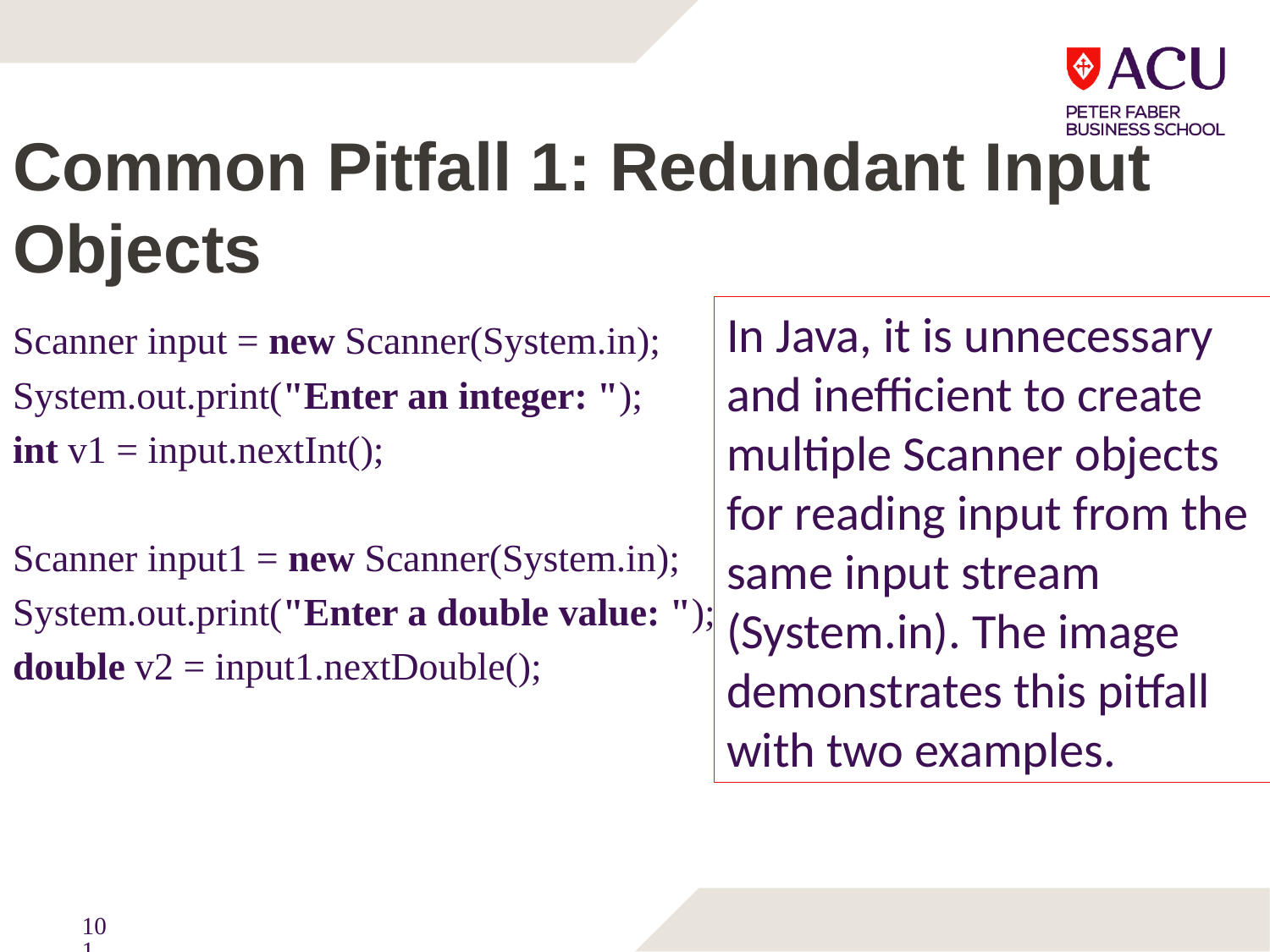

# Common Pitfall 1: Redundant Input Objects
In Java, it is unnecessary and inefficient to create multiple Scanner objects for reading input from the same input stream (System.in). The image demonstrates this pitfall with two examples.
Scanner input = new Scanner(System.in);
System.out.print("Enter an integer: ");
int v1 = input.nextInt();

Scanner input1 = new Scanner(System.in);
System.out.print("Enter a double value: ");
double v2 = input1.nextDouble();
101